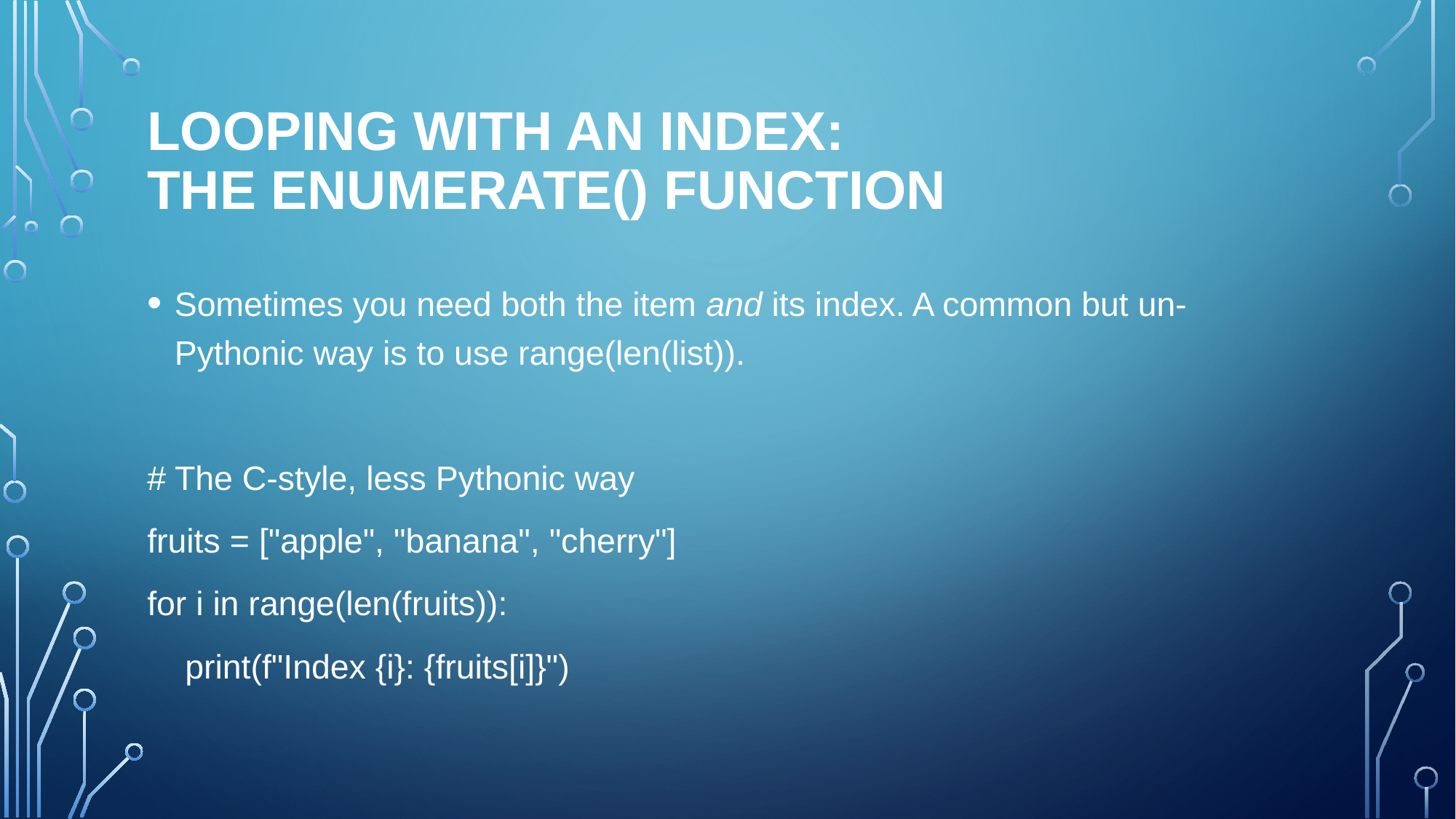

# Looping with an Index: The enumerate() Function
Sometimes you need both the item and its index. A common but un-Pythonic way is to use range(len(list)).

# The C-style, less Pythonic way
fruits = ["apple", "banana", "cherry"]
for i in range(len(fruits)):
    print(f"Index {i}: {fruits[i]}")